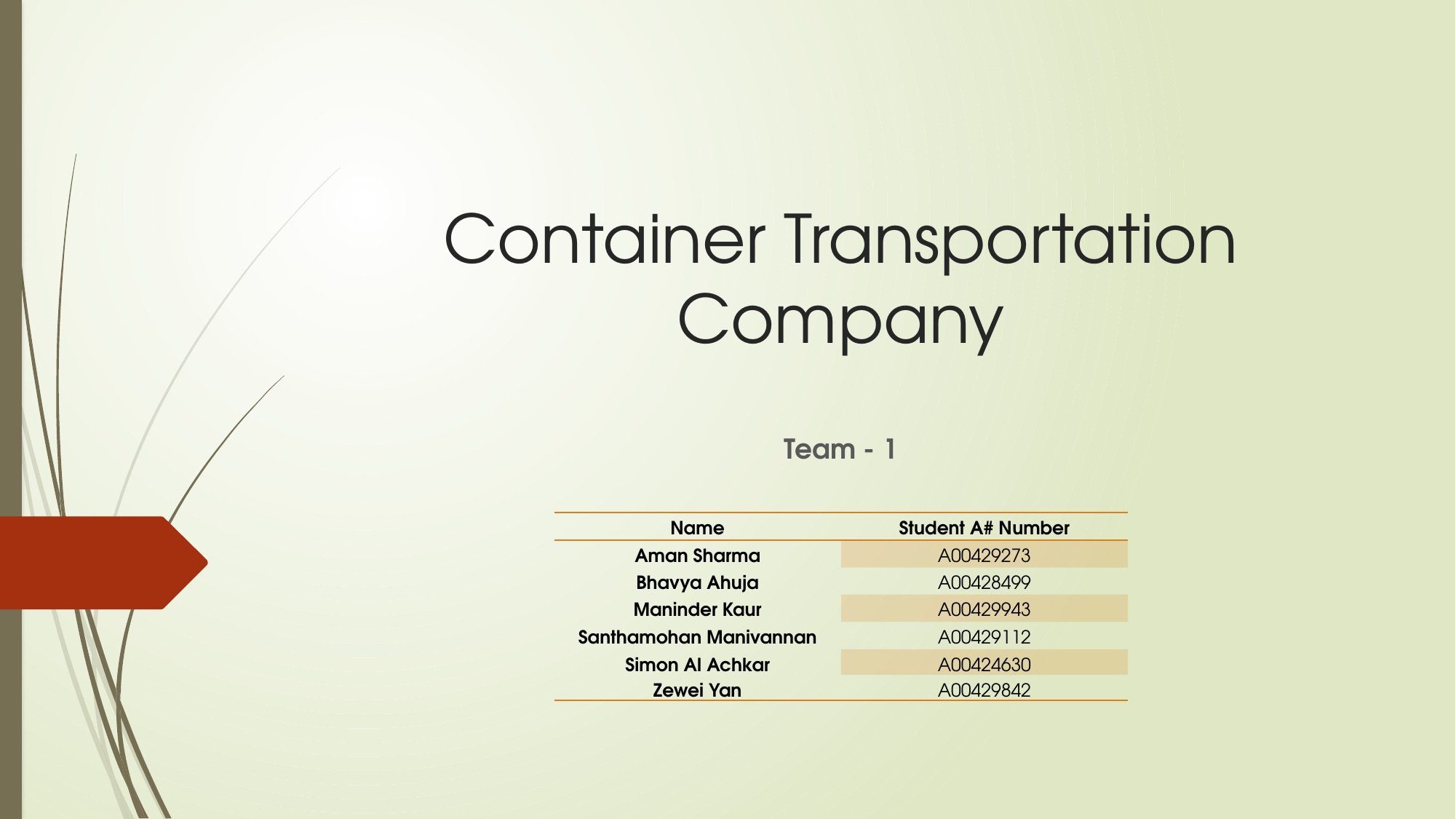

# Container Transportation Company
Team - 1
| Name | Student A# Number |
| --- | --- |
| Aman Sharma | A00429273 |
| Bhavya Ahuja | A00428499 |
| Maninder Kaur | A00429943 |
| Santhamohan Manivannan | A00429112 |
| Simon Al Achkar | A00424630 |
| Zewei Yan | A00429842 |